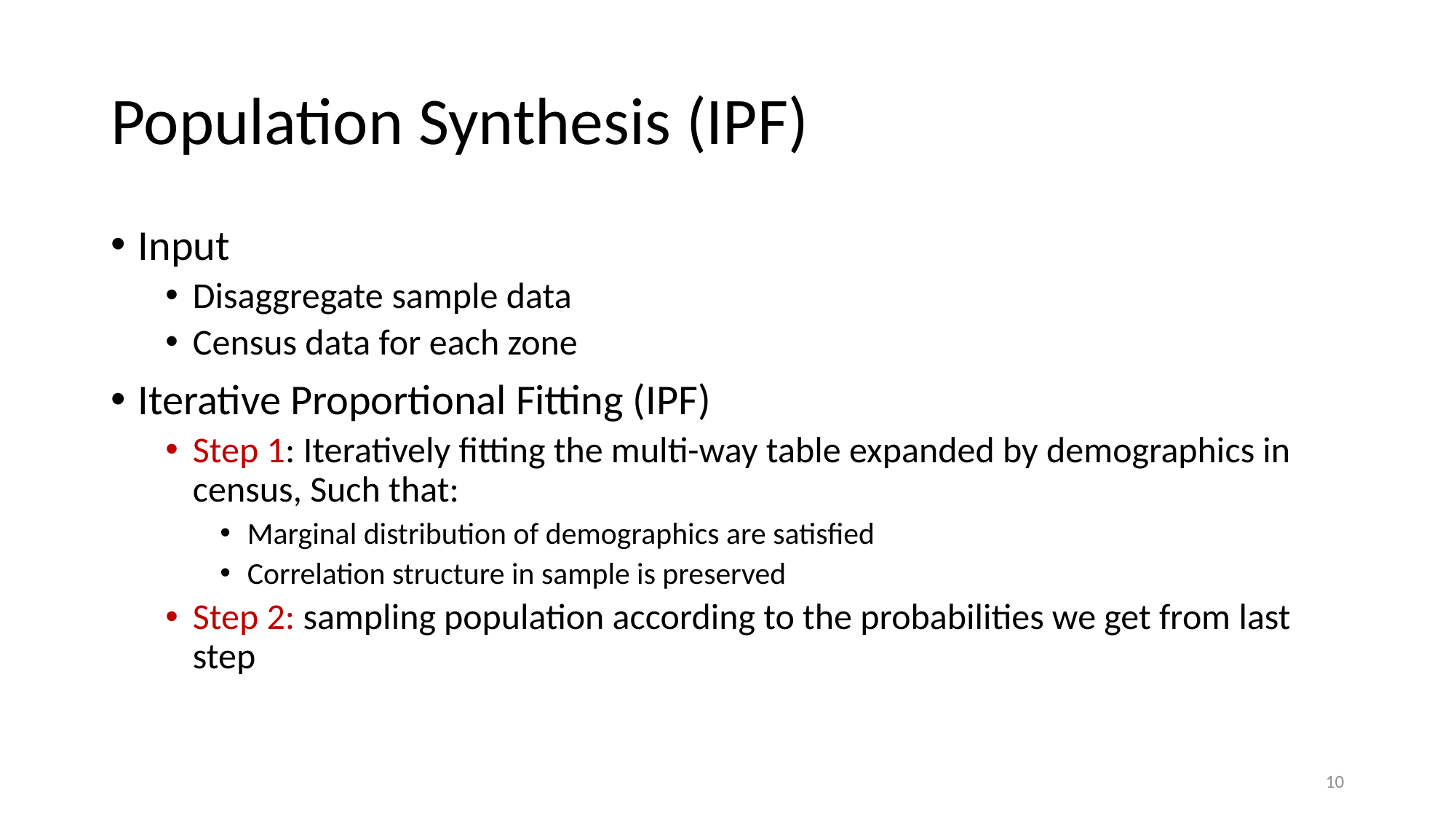

# Population Synthesis (IPF)
Input
Disaggregate sample data
Census data for each zone
Iterative Proportional Fitting (IPF)
Step 1: Iteratively fitting the multi-way table expanded by demographics in census, Such that:
Marginal distribution of demographics are satisfied
Correlation structure in sample is preserved
Step 2: sampling population according to the probabilities we get from last step
10